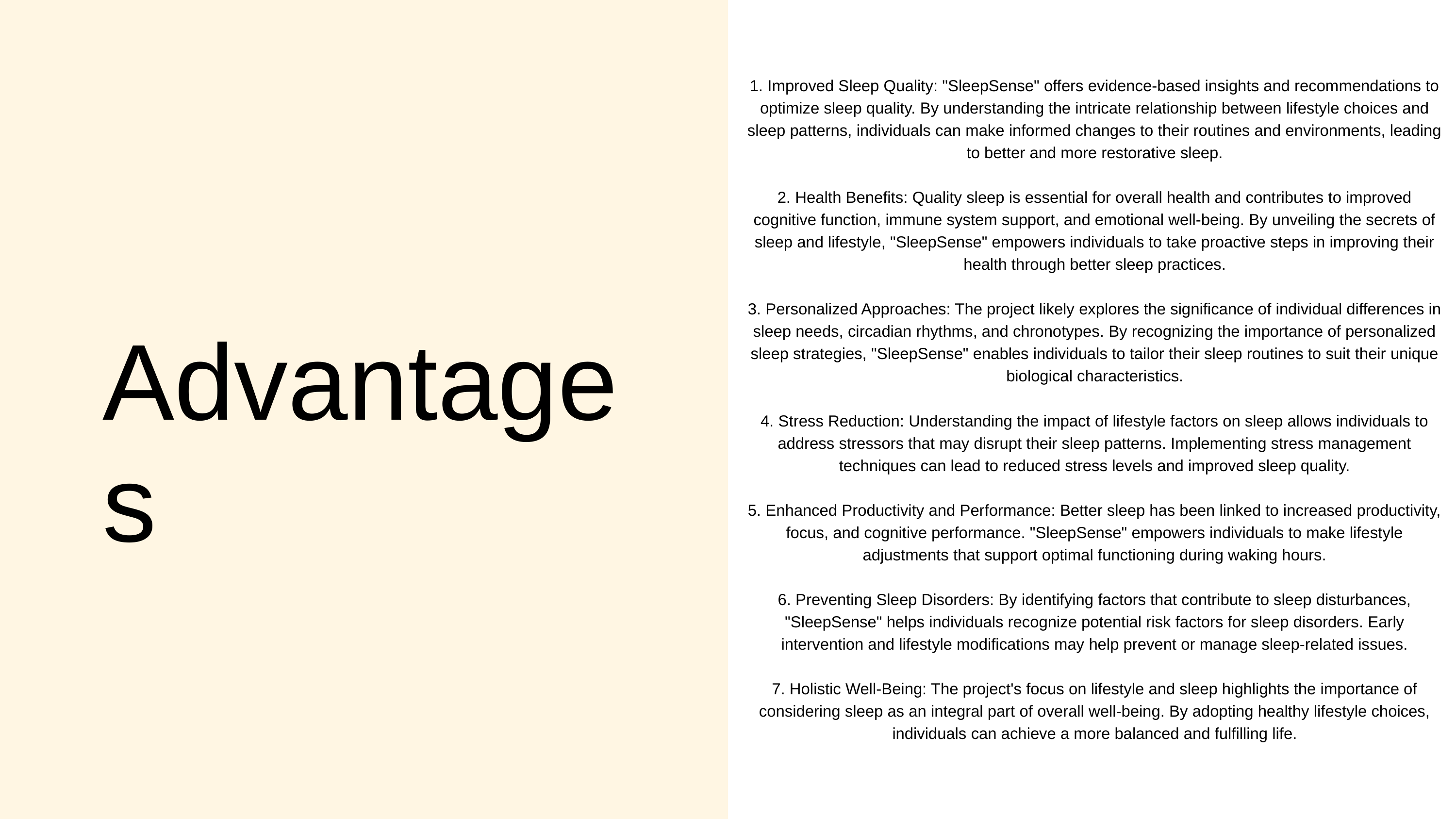

1. Improved Sleep Quality: "SleepSense" offers evidence-based insights and recommendations to optimize sleep quality. By understanding the intricate relationship between lifestyle choices and sleep patterns, individuals can make informed changes to their routines and environments, leading to better and more restorative sleep.

2. Health Benefits: Quality sleep is essential for overall health and contributes to improved cognitive function, immune system support, and emotional well-being. By unveiling the secrets of sleep and lifestyle, "SleepSense" empowers individuals to take proactive steps in improving their health through better sleep practices.

3. Personalized Approaches: The project likely explores the significance of individual differences in sleep needs, circadian rhythms, and chronotypes. By recognizing the importance of personalized sleep strategies, "SleepSense" enables individuals to tailor their sleep routines to suit their unique biological characteristics.

4. Stress Reduction: Understanding the impact of lifestyle factors on sleep allows individuals to address stressors that may disrupt their sleep patterns. Implementing stress management techniques can lead to reduced stress levels and improved sleep quality.

5. Enhanced Productivity and Performance: Better sleep has been linked to increased productivity, focus, and cognitive performance. "SleepSense" empowers individuals to make lifestyle adjustments that support optimal functioning during waking hours.

6. Preventing Sleep Disorders: By identifying factors that contribute to sleep disturbances, "SleepSense" helps individuals recognize potential risk factors for sleep disorders. Early intervention and lifestyle modifications may help prevent or manage sleep-related issues.

7. Holistic Well-Being: The project's focus on lifestyle and sleep highlights the importance of considering sleep as an integral part of overall well-being. By adopting healthy lifestyle choices, individuals can achieve a more balanced and fulfilling life.

Advantages